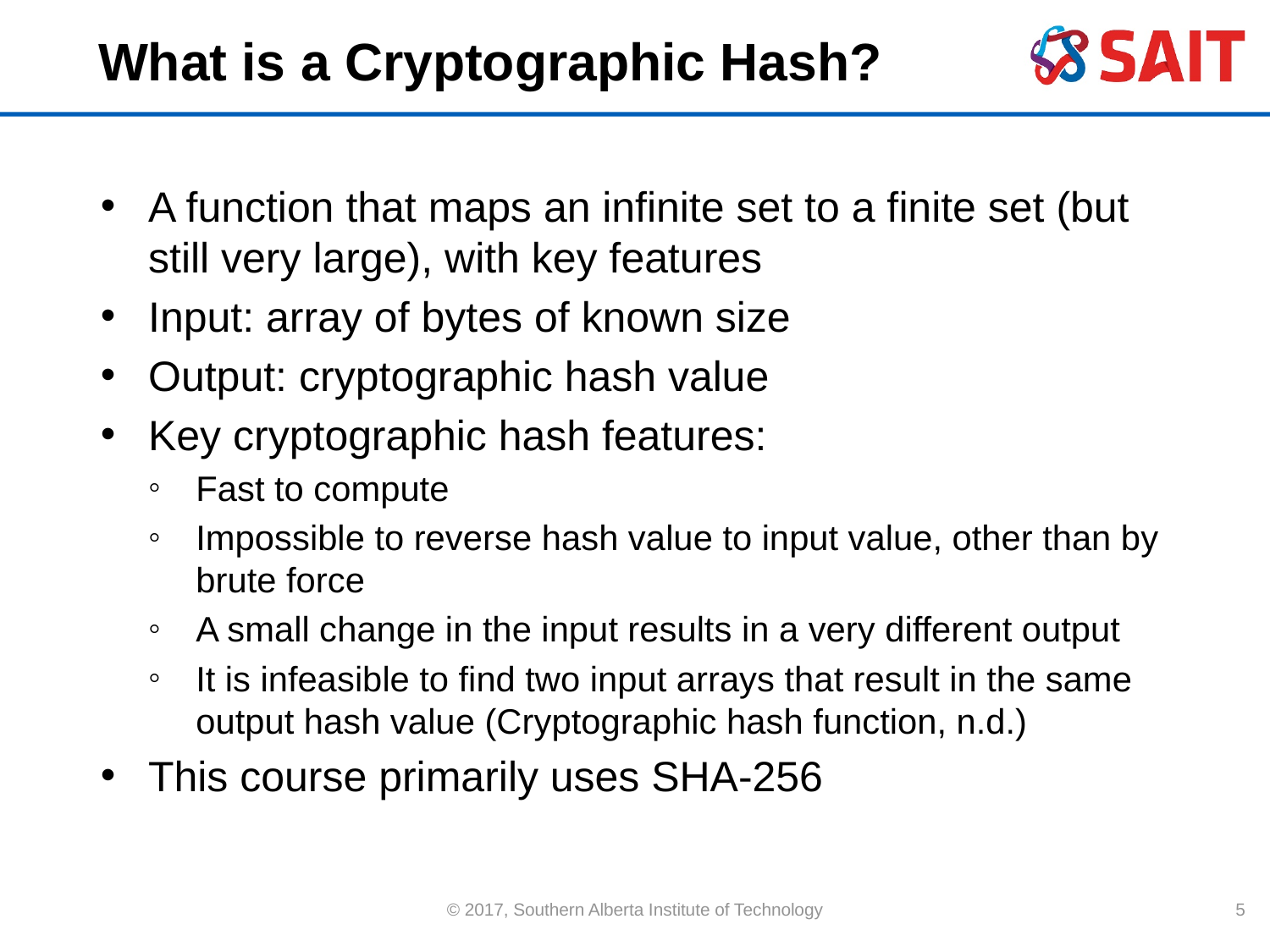

# What is a Cryptographic Hash?
A function that maps an infinite set to a finite set (but still very large), with key features
Input: array of bytes of known size
Output: cryptographic hash value
Key cryptographic hash features:
Fast to compute
Impossible to reverse hash value to input value, other than by brute force
A small change in the input results in a very different output
It is infeasible to find two input arrays that result in the same output hash value (Cryptographic hash function, n.d.)
This course primarily uses SHA-256